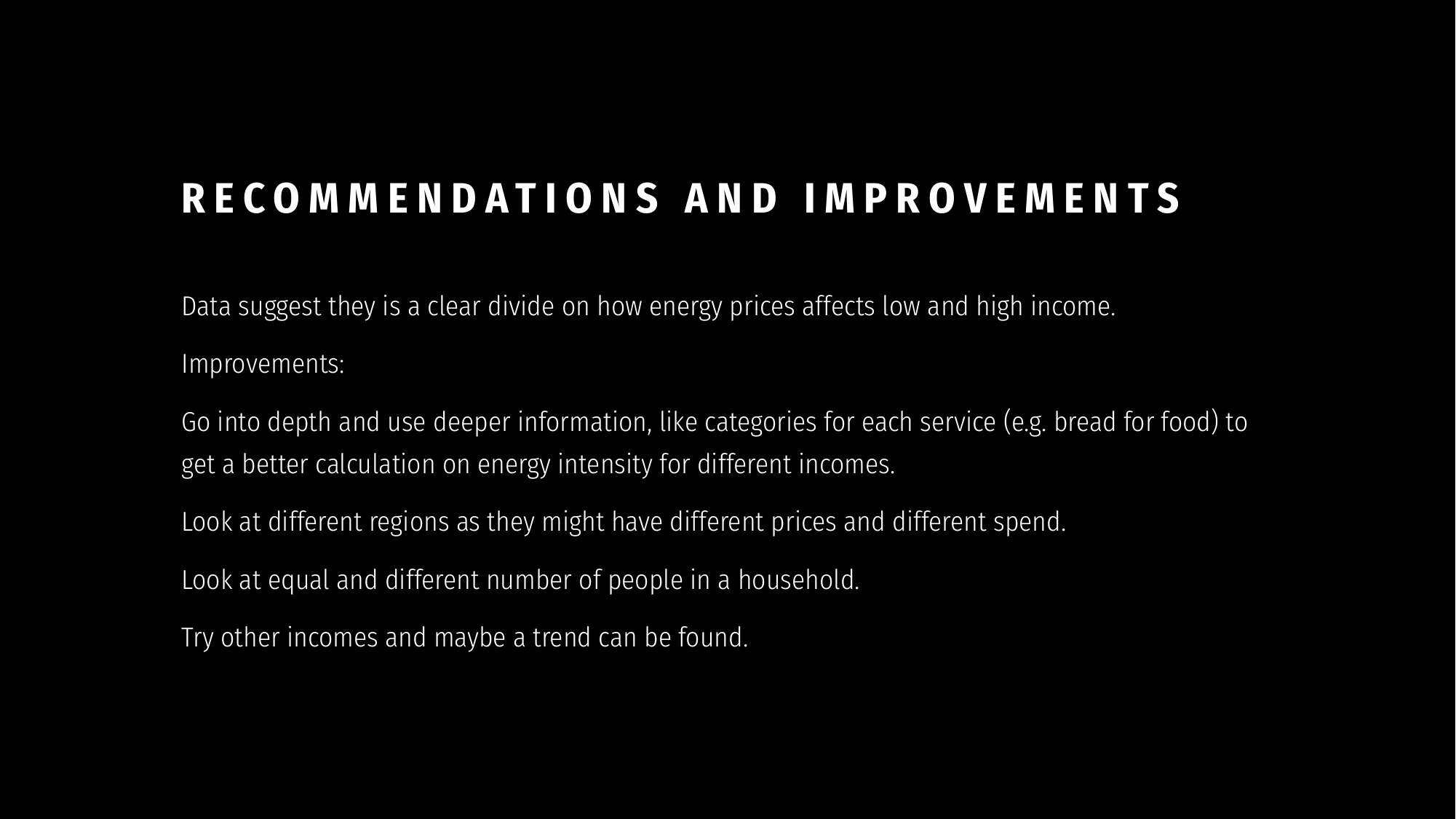

# Recommendations and improvements
Data suggest they is a clear divide on how energy prices affects low and high income.
Improvements:
Go into depth and use deeper information, like categories for each service (e.g. bread for food) to get a better calculation on energy intensity for different incomes.
Look at different regions as they might have different prices and different spend.
Look at equal and different number of people in a household.
Try other incomes and maybe a trend can be found.